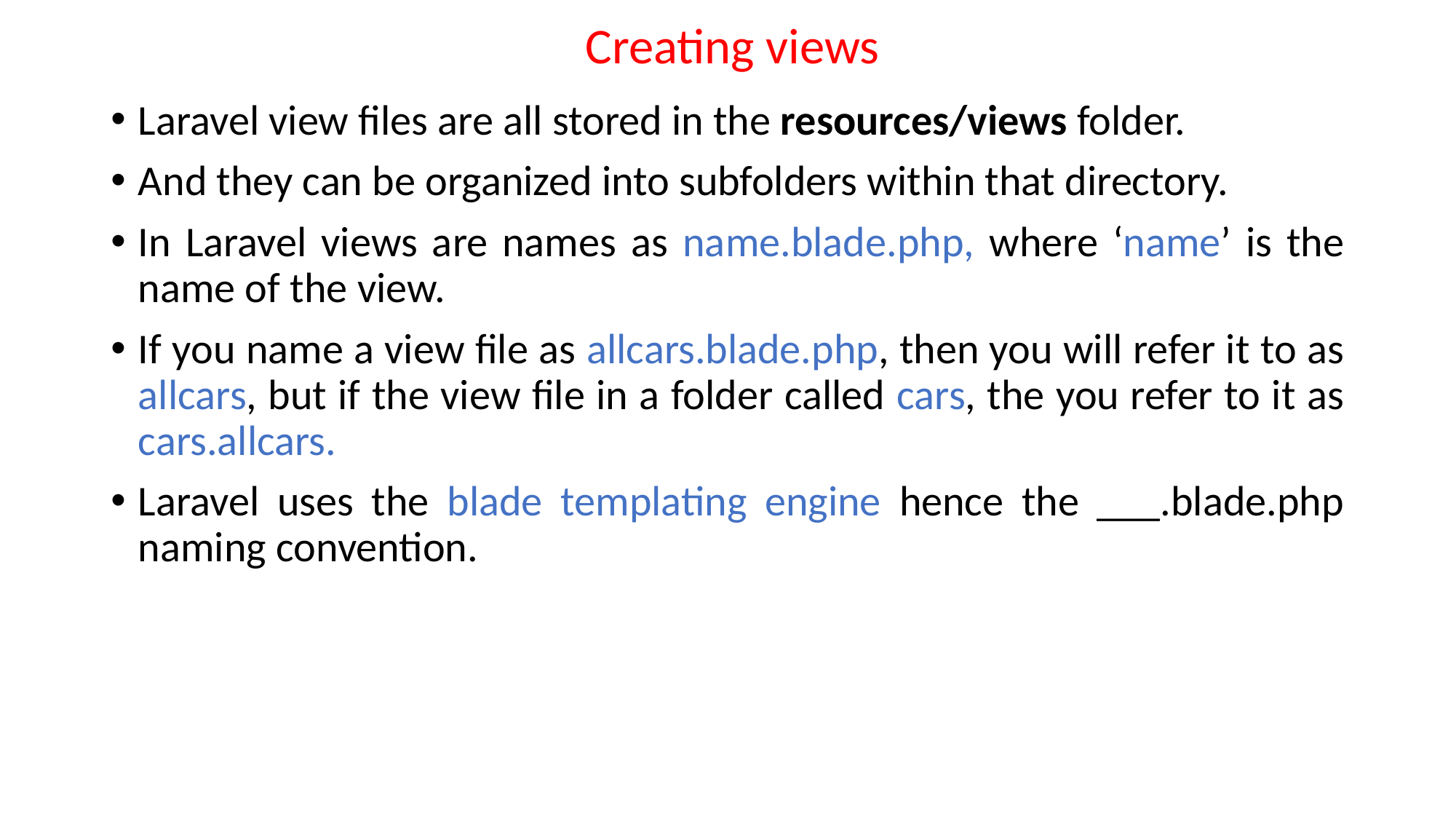

# Creating views
Laravel view files are all stored in the resources/views folder.
And they can be organized into subfolders within that directory.
In Laravel views are names as name.blade.php, where ‘name’ is the name of the view.
If you name a view file as allcars.blade.php, then you will refer it to as allcars, but if the view file in a folder called cars, the you refer to it as cars.allcars.
Laravel uses the blade templating engine hence the ___.blade.php naming convention.